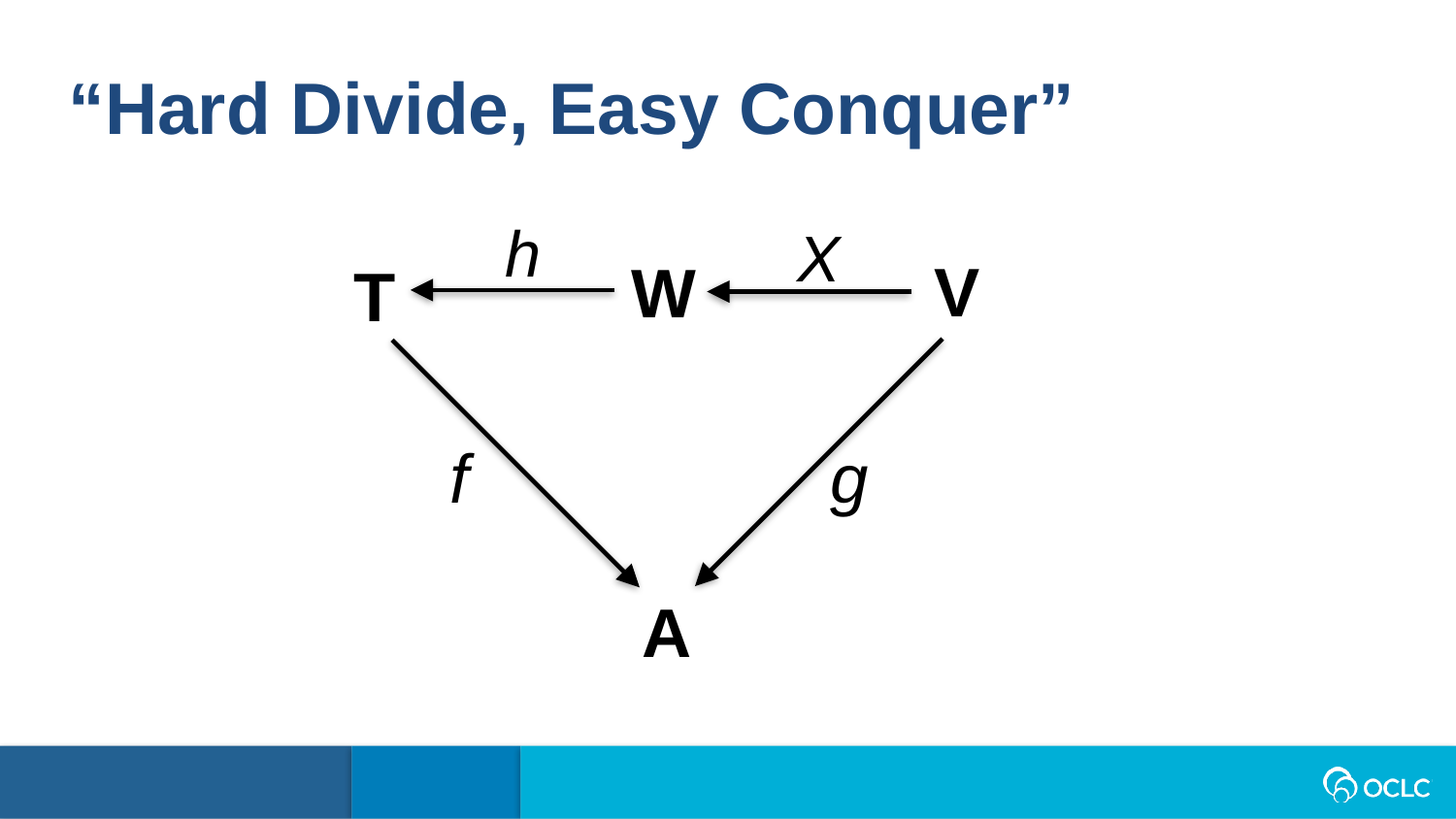

“Hard Divide, Easy Conquer”
h
X
V
W
T
g
f
A